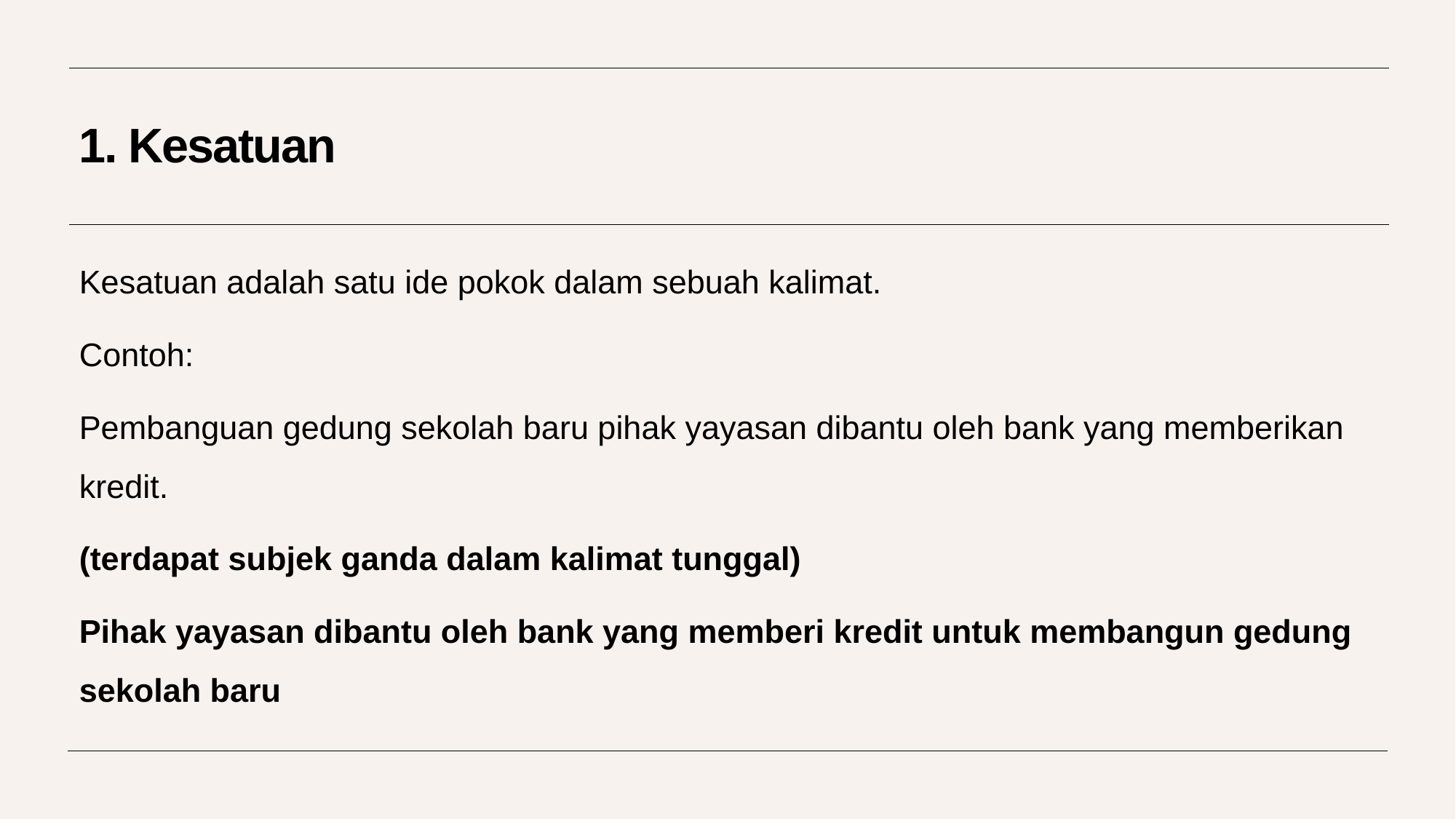

# 1. Kesatuan
Kesatuan adalah satu ide pokok dalam sebuah kalimat.
Contoh:
Pembanguan gedung sekolah baru pihak yayasan dibantu oleh bank yang memberikan kredit.
(terdapat subjek ganda dalam kalimat tunggal)
Pihak yayasan dibantu oleh bank yang memberi kredit untuk membangun gedung sekolah baru